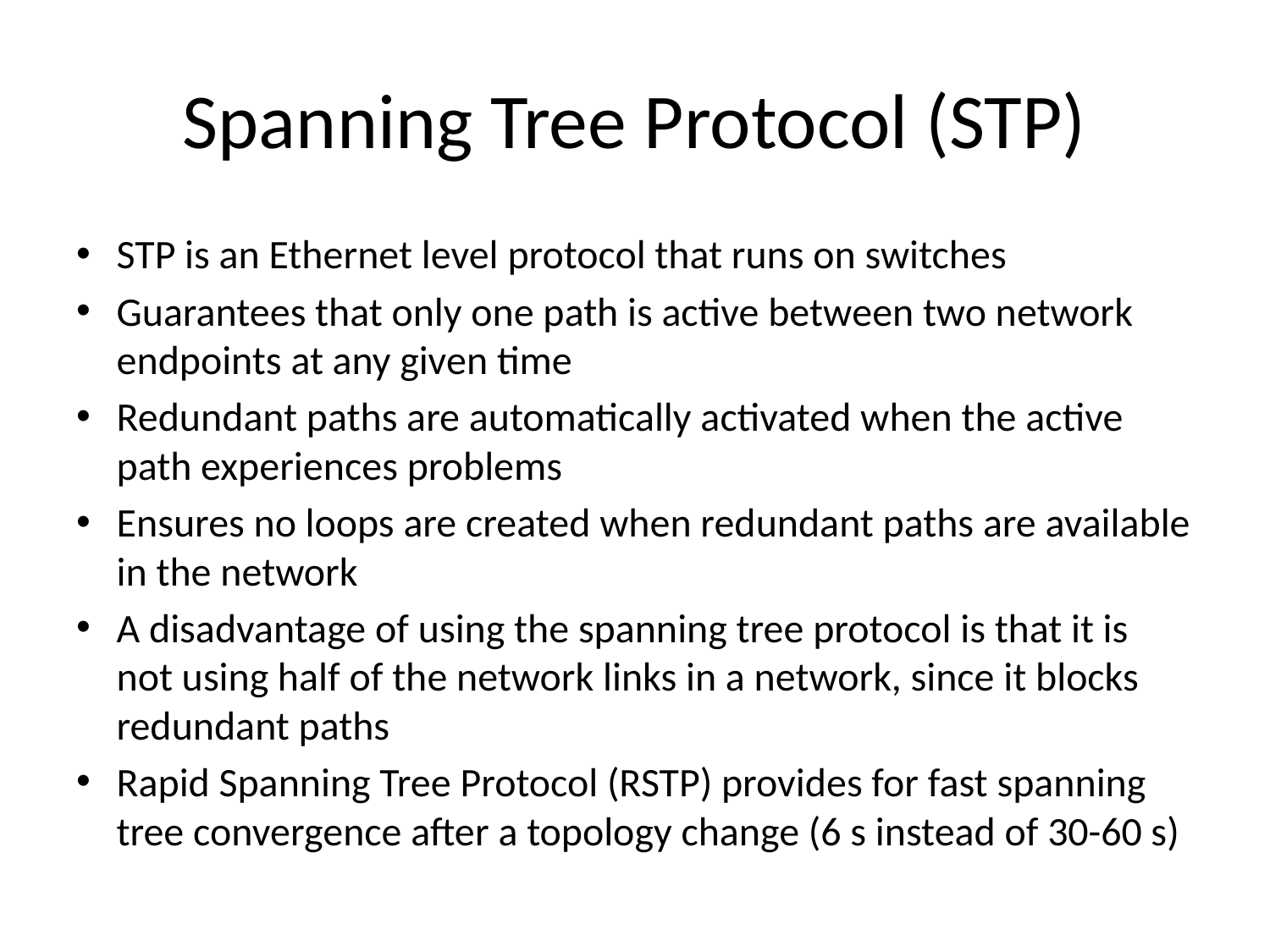

# Spanning Tree Protocol (STP)
STP is an Ethernet level protocol that runs on switches
Guarantees that only one path is active between two network endpoints at any given time
Redundant paths are automatically activated when the active path experiences problems
Ensures no loops are created when redundant paths are available in the network
A disadvantage of using the spanning tree protocol is that it is not using half of the network links in a network, since it blocks redundant paths
Rapid Spanning Tree Protocol (RSTP) provides for fast spanning tree convergence after a topology change (6 s instead of 30-60 s)